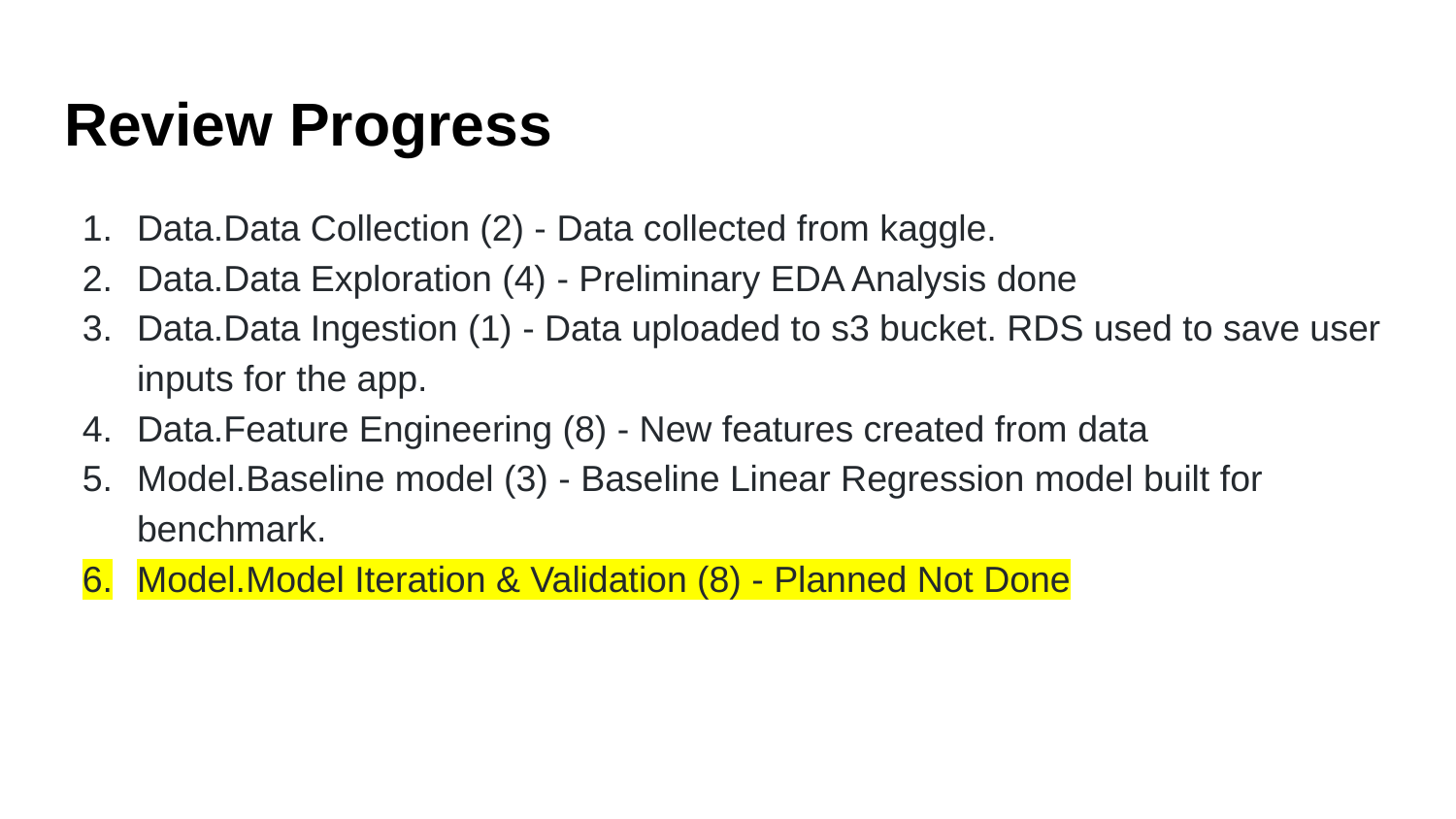

# Review Progress
Data.Data Collection (2) - Data collected from kaggle.
Data.Data Exploration (4) - Preliminary EDA Analysis done
Data.Data Ingestion (1) - Data uploaded to s3 bucket. RDS used to save user inputs for the app.
Data.Feature Engineering (8) - New features created from data
Model.Baseline model (3) - Baseline Linear Regression model built for benchmark.
Model.Model Iteration & Validation (8) - Planned Not Done